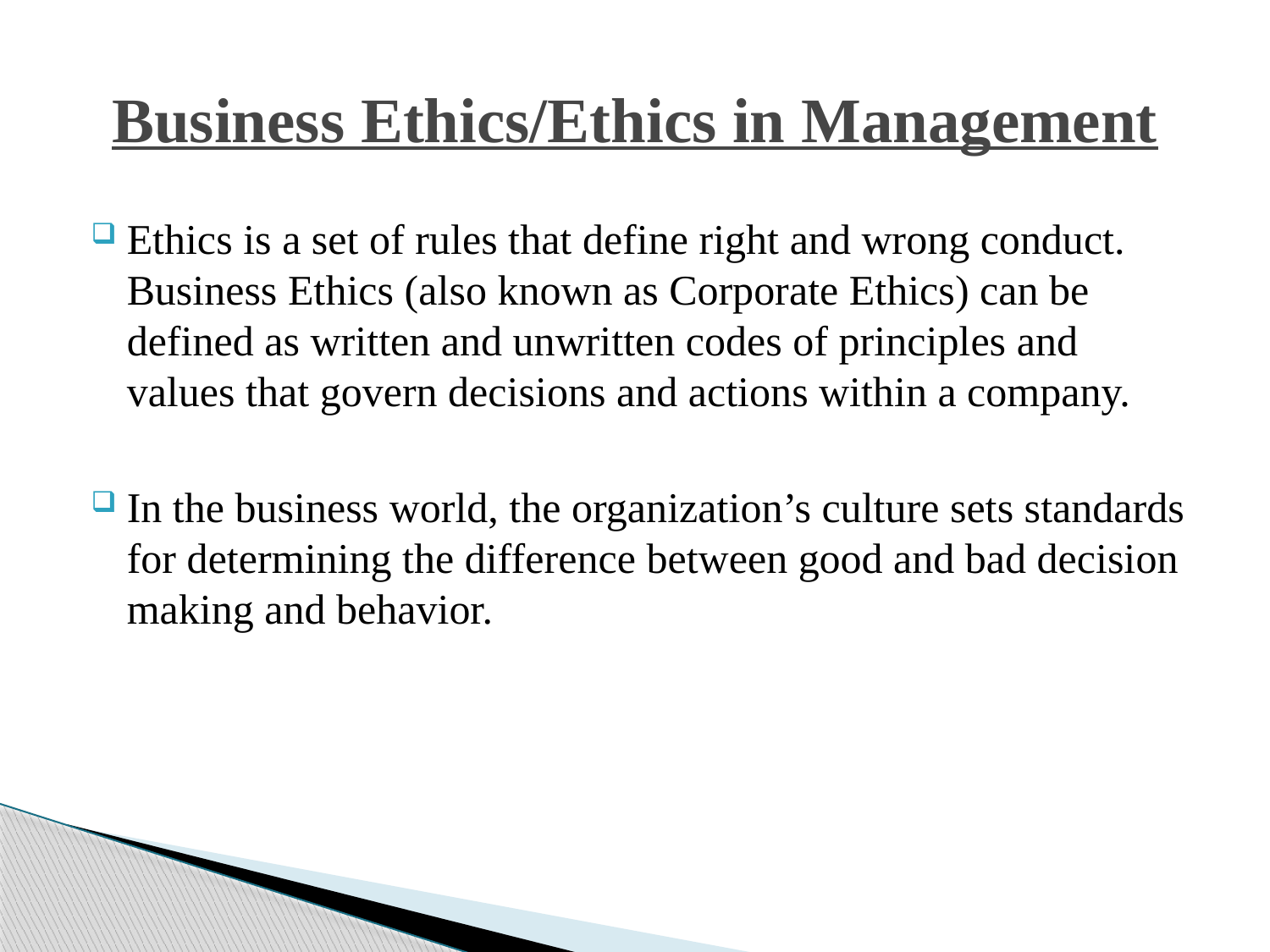

# Business Ethics/Ethics in Management
Ethics is a set of rules that define right and wrong conduct. Business Ethics (also known as Corporate Ethics) can be defined as written and unwritten codes of principles and values that govern decisions and actions within a company.

In the business world, the organization’s culture sets standards for determining the difference between good and bad decision making and behavior.